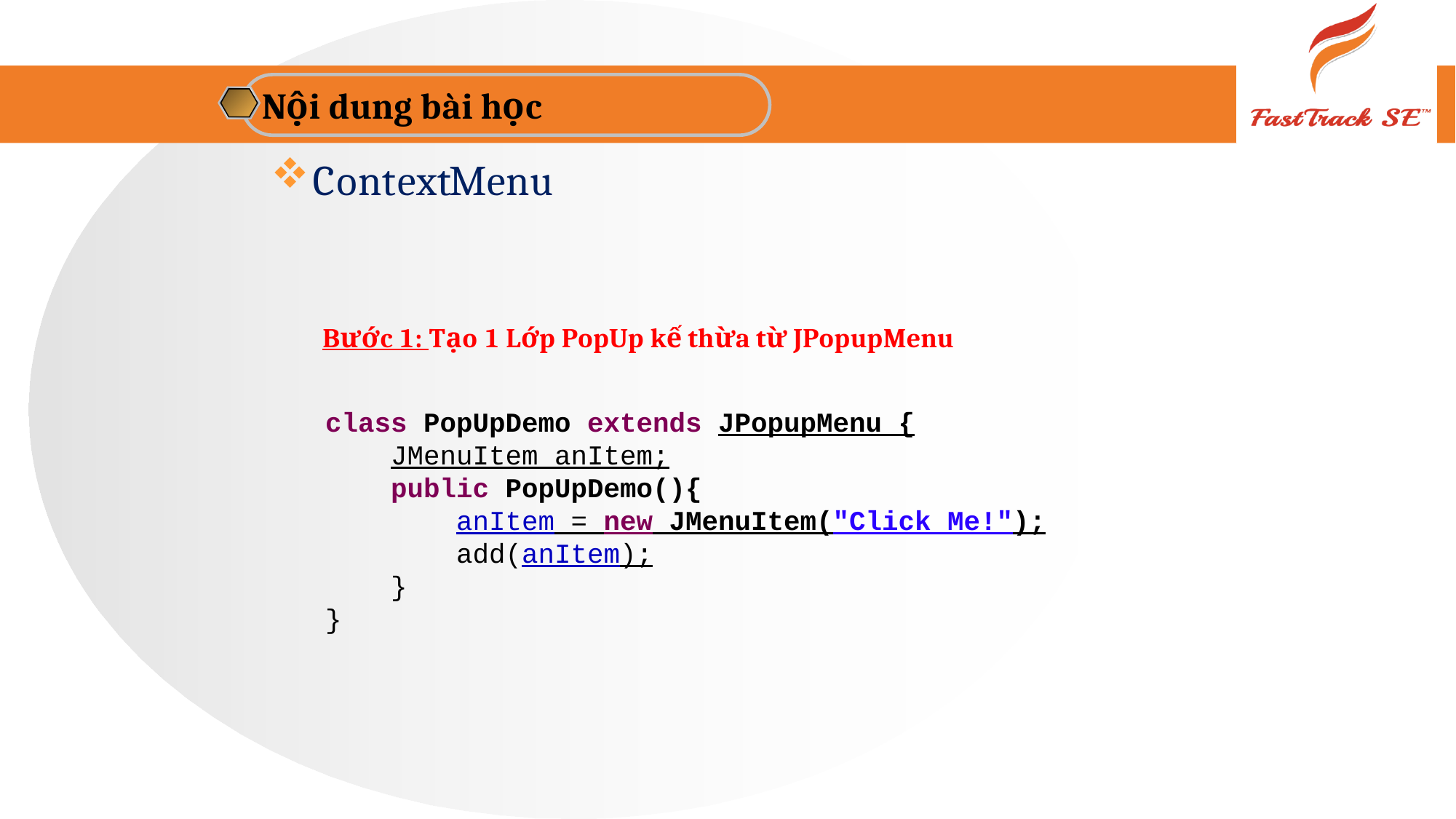

Nội dung bài học

ContextMenu
Bước 1: Tạo 1 Lớp PopUp kế thừa từ JPopupMenu
class PopUpDemo extends JPopupMenu {
    JMenuItem anItem;
    public PopUpDemo(){
        anItem = new JMenuItem("Click Me!");
        add(anItem);
    }
}